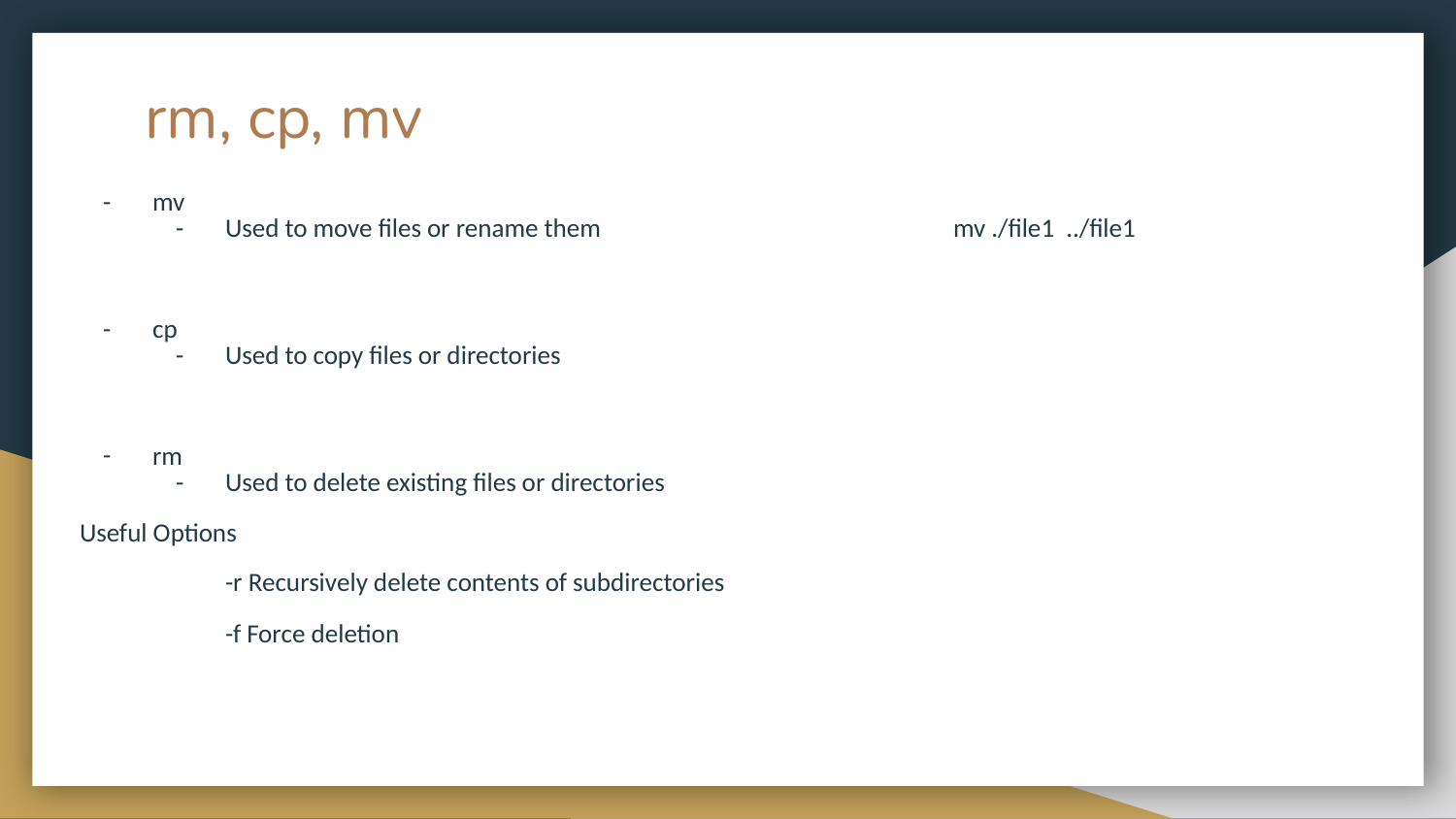

# rm, cp, mv
mv
Used to move files or rename them			mv ./file1  ../file1

cp
Used to copy files or directories

rm
Used to delete existing files or directories
Useful Options
	-r Recursively delete contents of subdirectories
	-f Force deletion